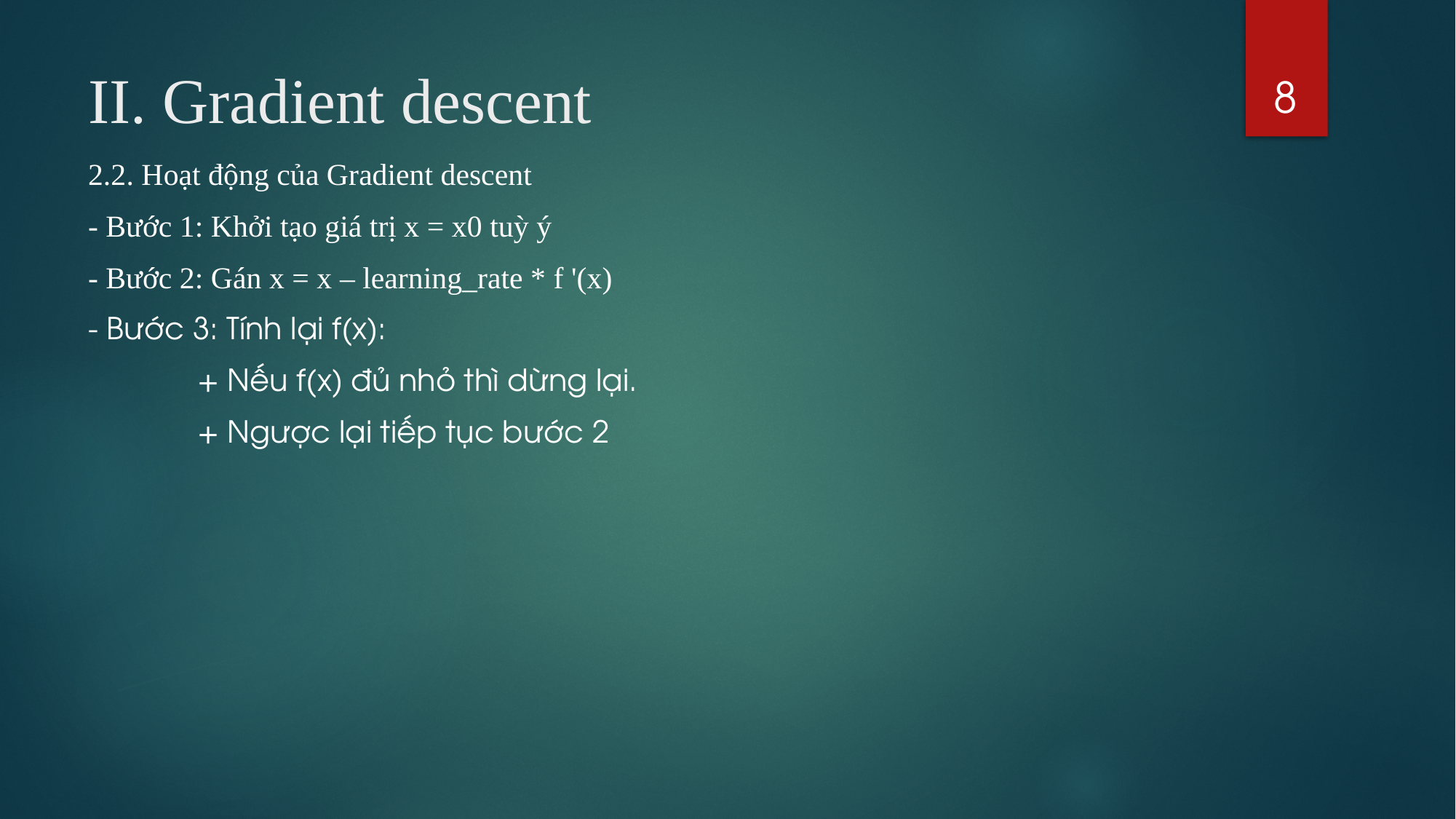

8
# II. Gradient descent
2.2. Hoạt động của Gradient descent
- Bước 1: Khởi tạo giá trị x = x0 tuỳ ý
- Bước 2: Gán x = x – learning_rate * f '(x)
- Bước 3: Tính lại f(x):
	+ Nếu f(x) đủ nhỏ thì dừng lại.
	+ Ngược lại tiếp tục bước 2